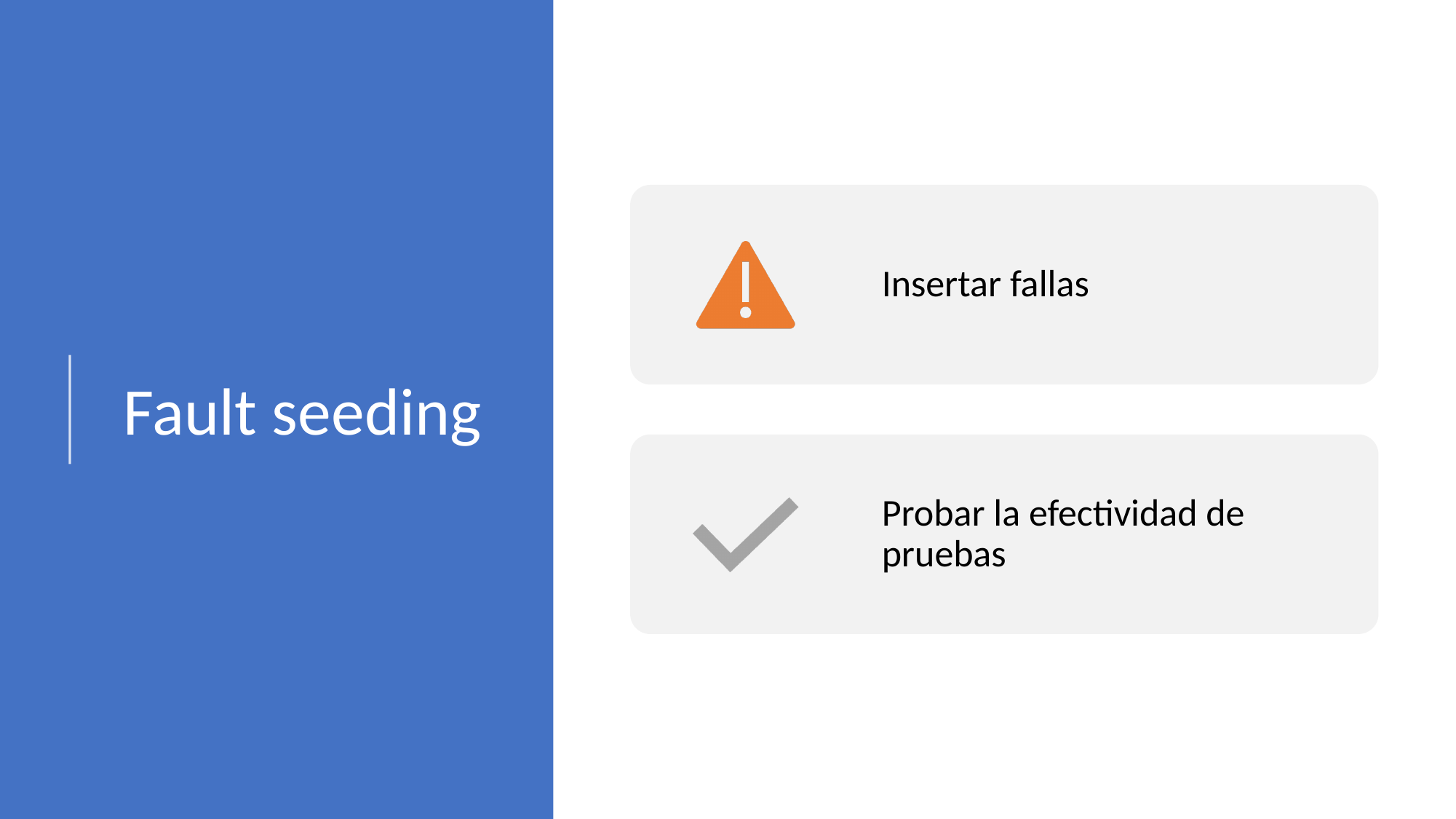

Insertar fallas
Probar la efectividad de pruebas
# Fault seeding